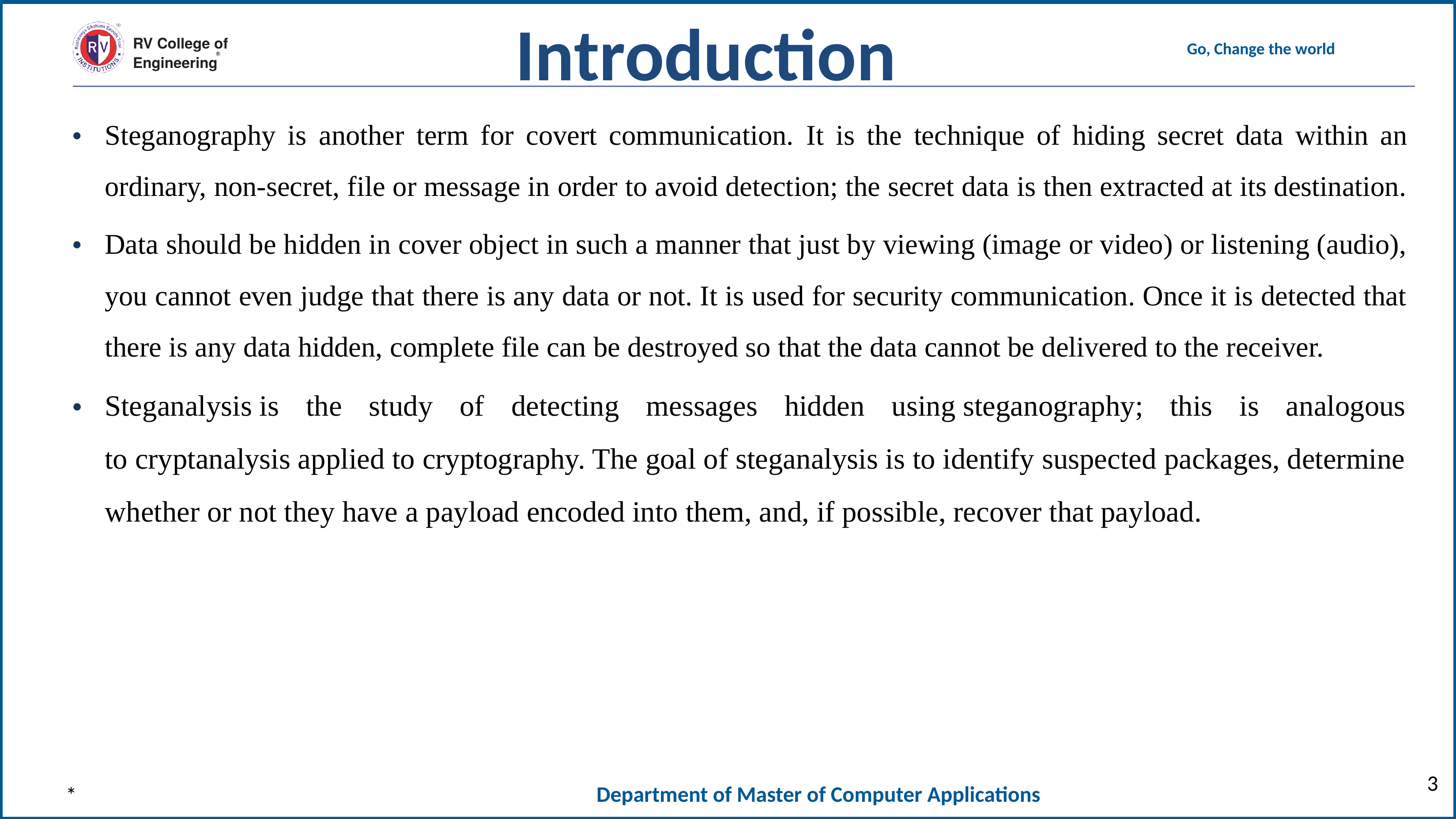

Introduction
Steganography is another term for covert communication. It is the technique of hiding secret data within an ordinary, non-secret, file or message in order to avoid detection; the secret data is then extracted at its destination.
Data should be hidden in cover object in such a manner that just by viewing (image or video) or listening (audio), you cannot even judge that there is any data or not. It is used for security communication. Once it is detected that there is any data hidden, complete file can be destroyed so that the data cannot be delivered to the receiver.
Steganalysis is the study of detecting messages hidden using steganography; this is analogous to cryptanalysis applied to cryptography. The goal of steganalysis is to identify suspected packages, determine whether or not they have a payload encoded into them, and, if possible, recover that payload.

3
*